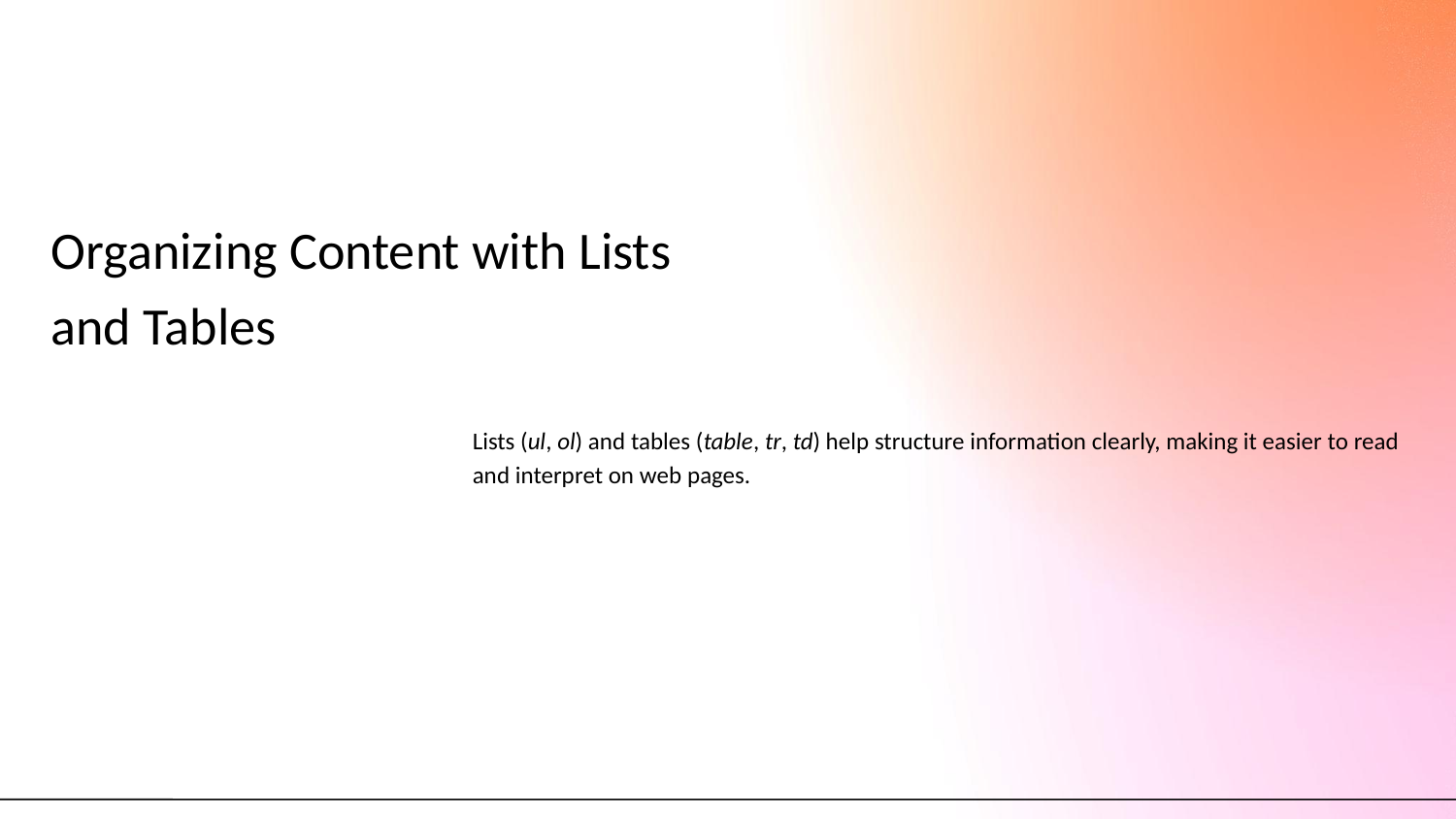

# Organizing Content with Lists and Tables
Lists (ul, ol) and tables (table, tr, td) help structure information clearly, making it easier to read and interpret on web pages.